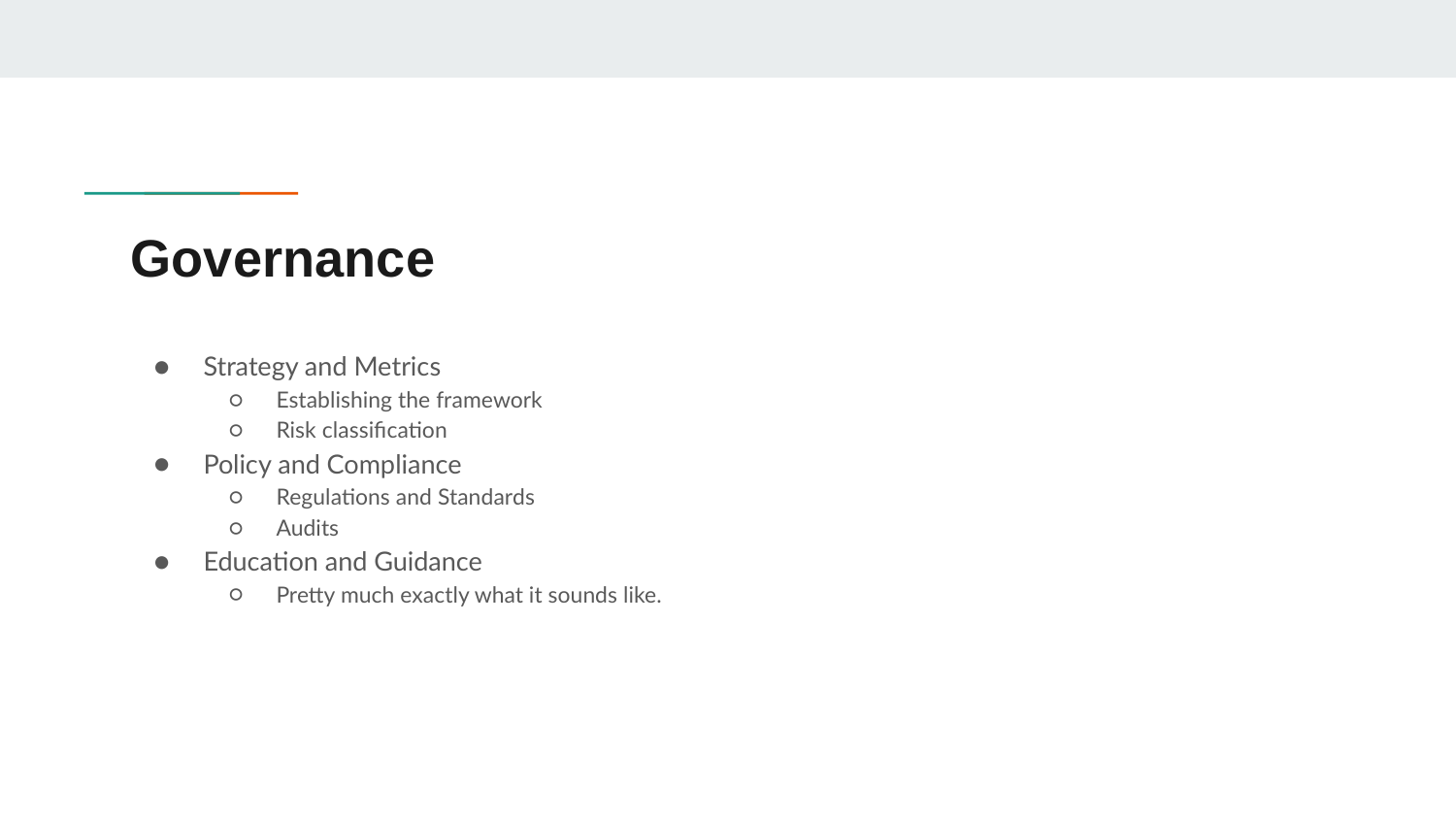

# Governance
Strategy and Metrics
Establishing the framework
Risk classification
Policy and Compliance
Regulations and Standards
Audits
Education and Guidance
Pretty much exactly what it sounds like.